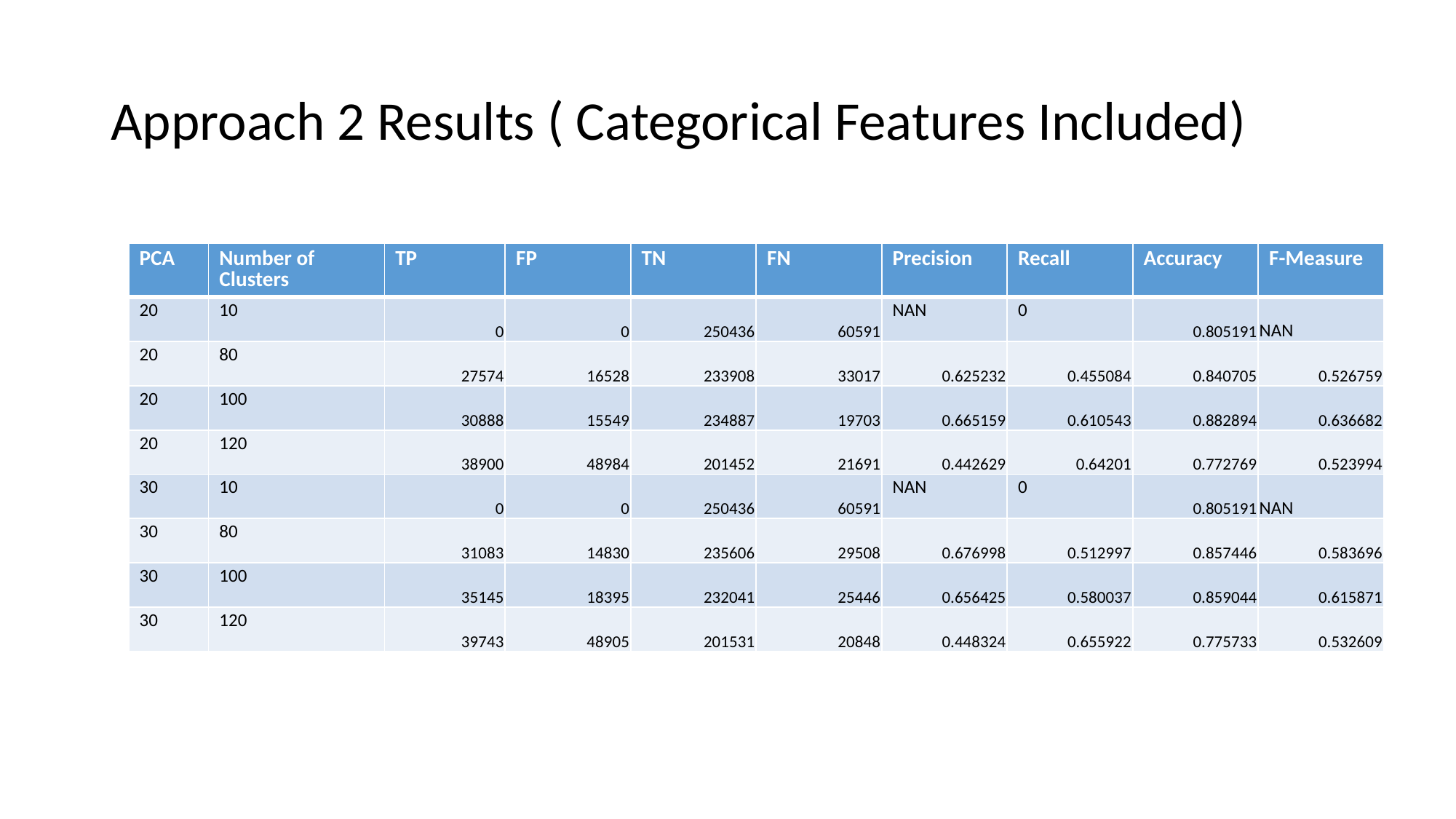

# Approach 2 Results ( Categorical Features Included)
| PCA | Number of Clusters | TP | FP | TN | FN | Precision | Recall | Accuracy | F-Measure |
| --- | --- | --- | --- | --- | --- | --- | --- | --- | --- |
| 20 | 10 | 0 | 0 | 250436 | 60591 | NAN | 0 | 0.805191 | NAN |
| 20 | 80 | 27574 | 16528 | 233908 | 33017 | 0.625232 | 0.455084 | 0.840705 | 0.526759 |
| 20 | 100 | 30888 | 15549 | 234887 | 19703 | 0.665159 | 0.610543 | 0.882894 | 0.636682 |
| 20 | 120 | 38900 | 48984 | 201452 | 21691 | 0.442629 | 0.64201 | 0.772769 | 0.523994 |
| 30 | 10 | 0 | 0 | 250436 | 60591 | NAN | 0 | 0.805191 | NAN |
| 30 | 80 | 31083 | 14830 | 235606 | 29508 | 0.676998 | 0.512997 | 0.857446 | 0.583696 |
| 30 | 100 | 35145 | 18395 | 232041 | 25446 | 0.656425 | 0.580037 | 0.859044 | 0.615871 |
| 30 | 120 | 39743 | 48905 | 201531 | 20848 | 0.448324 | 0.655922 | 0.775733 | 0.532609 |